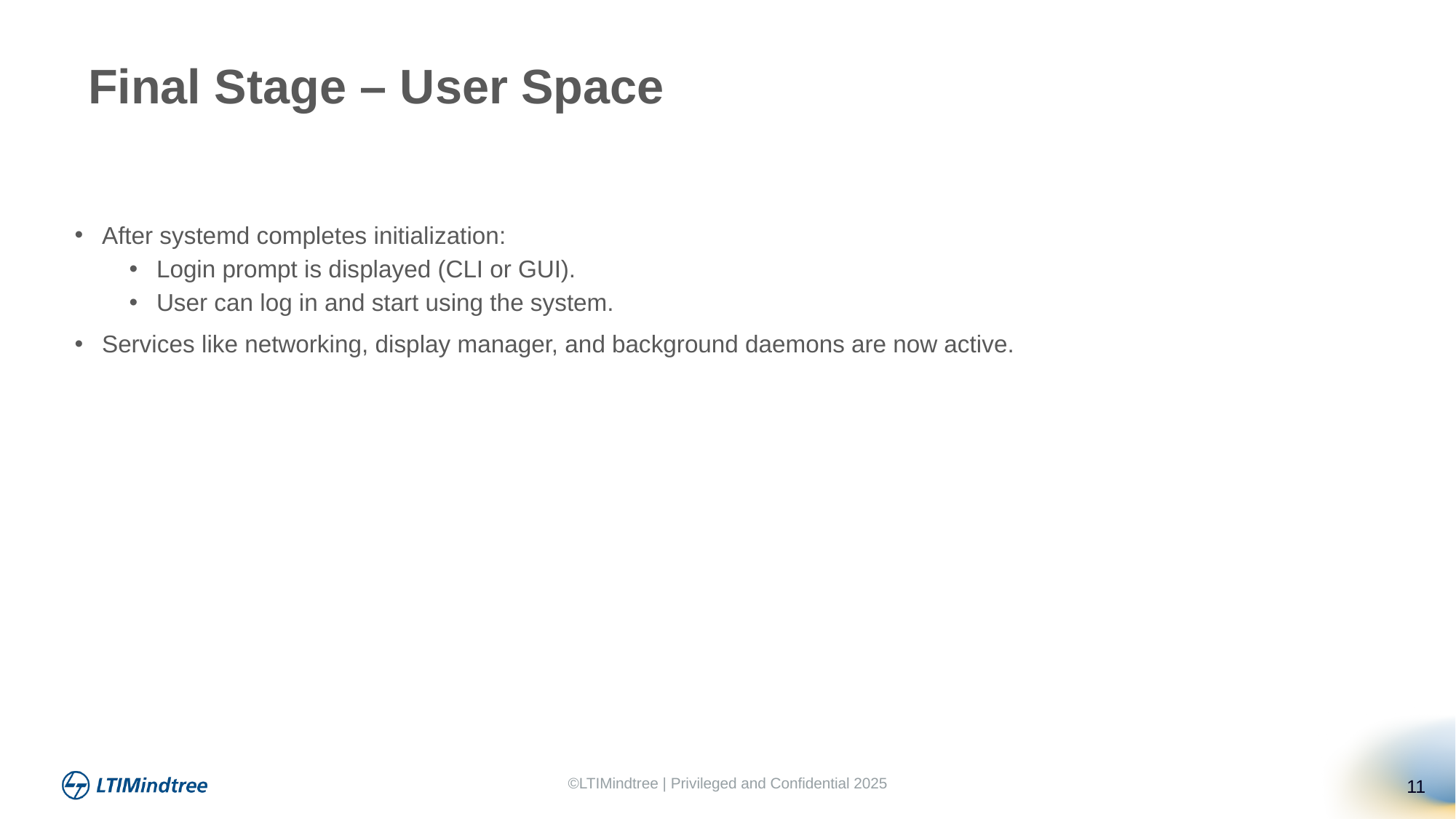

Final Stage – User Space

After systemd completes initialization:
Login prompt is displayed (CLI or GUI).
User can log in and start using the system.
Services like networking, display manager, and background daemons are now active.